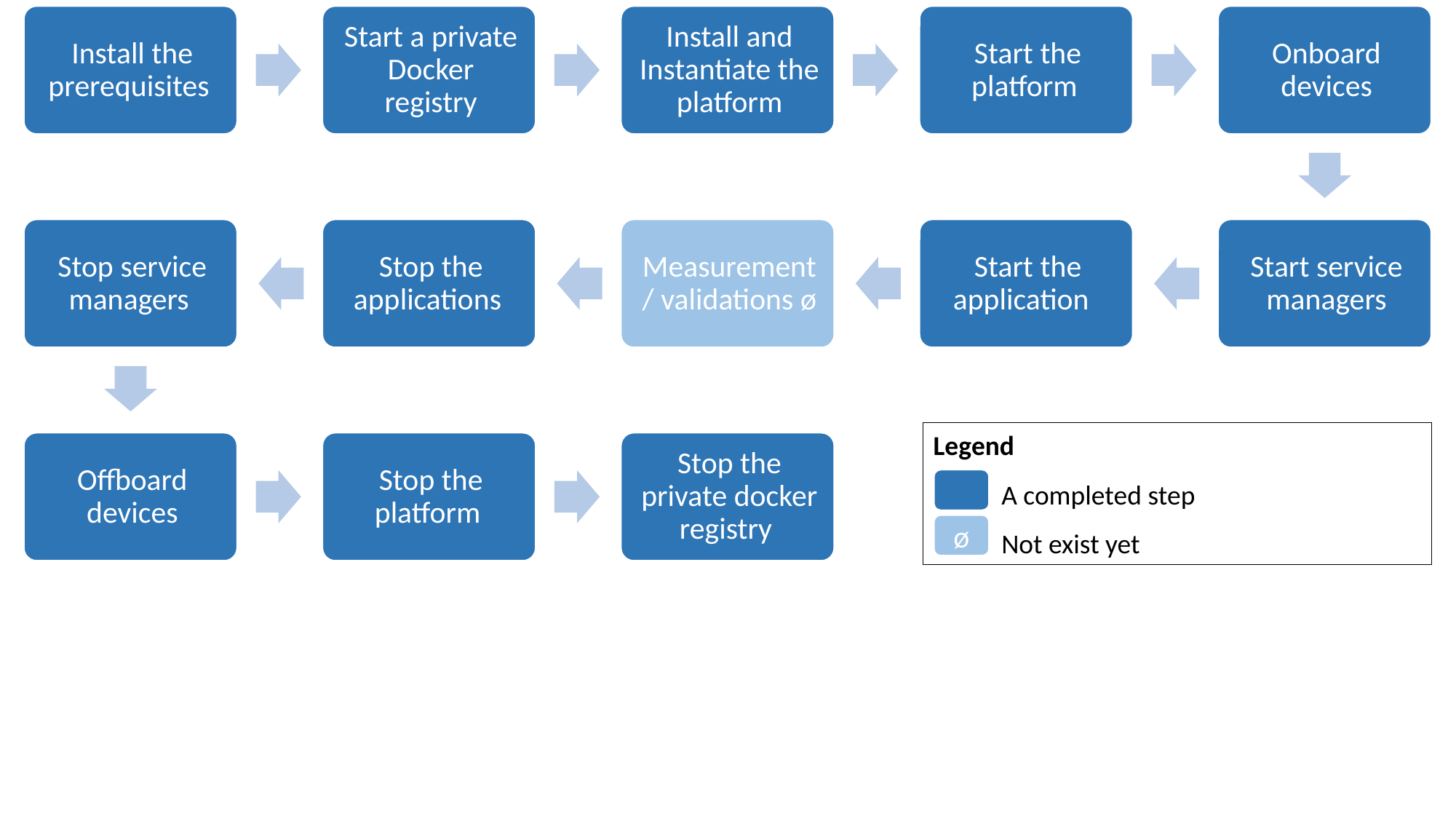

Install the prerequisites

Start a private Docker registry

Install and Instantiate the platform

Start the platform

Onboard devices

Start service managers

Start the application

Measurement / validations ø

Stop the applications

Stop service managers

Offboard devices

Stop the platform

Stop the private docker registry
Legend
           A completed step
           Not exist yet

ø